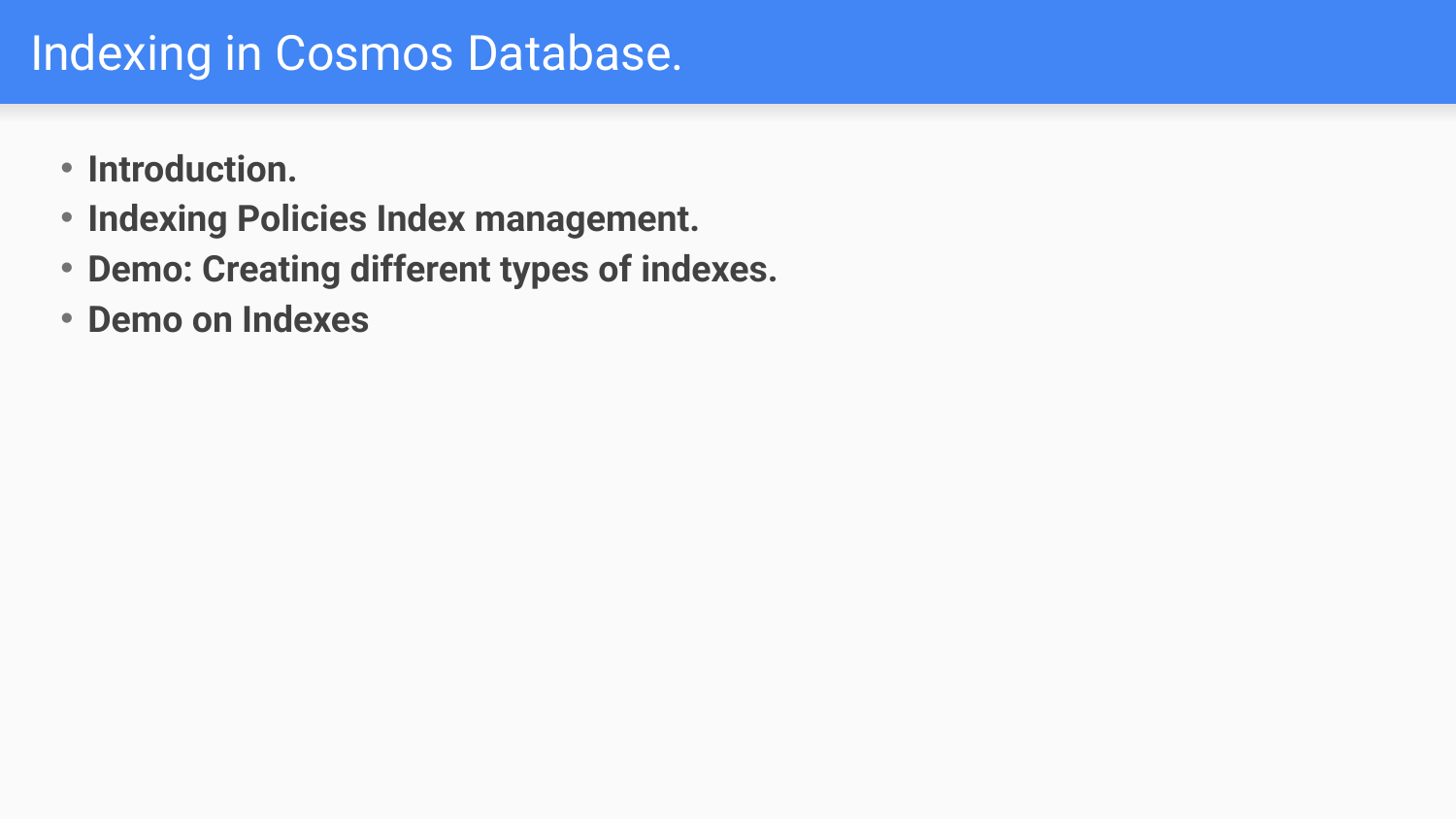

# Indexing in Cosmos Database.
Introduction.
Indexing Policies Index management.
Demo: Creating different types of indexes.
Demo on Indexes